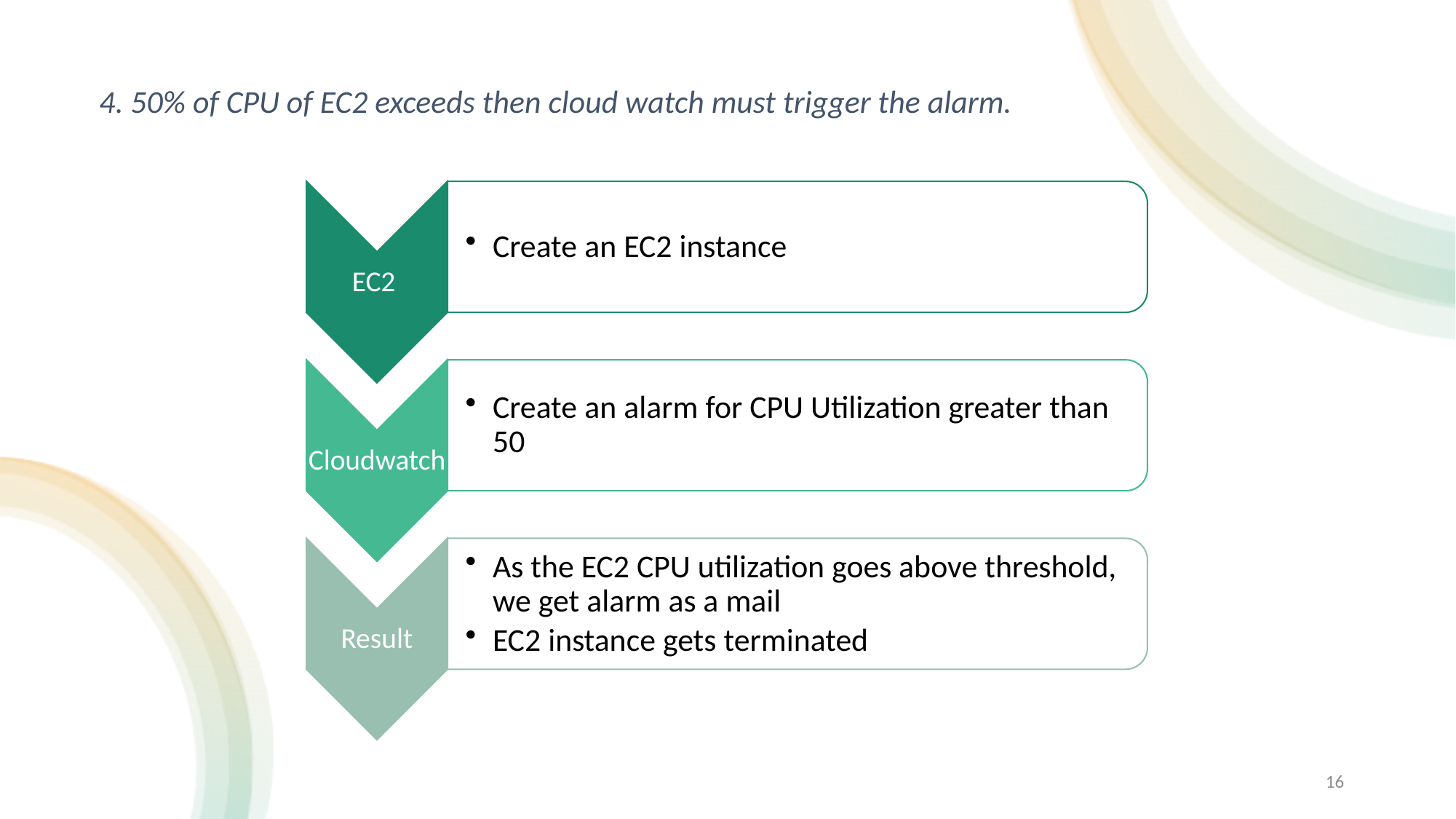

4. 50% of CPU of EC2 exceeds then cloud watch must trigger the alarm.​
EC2
Create an EC2 instance
Cloudwatch
Create an alarm for CPU Utilization greater than 50
Result
As the EC2 CPU utilization goes above threshold, we get alarm as a mail
EC2 instance gets terminated
16